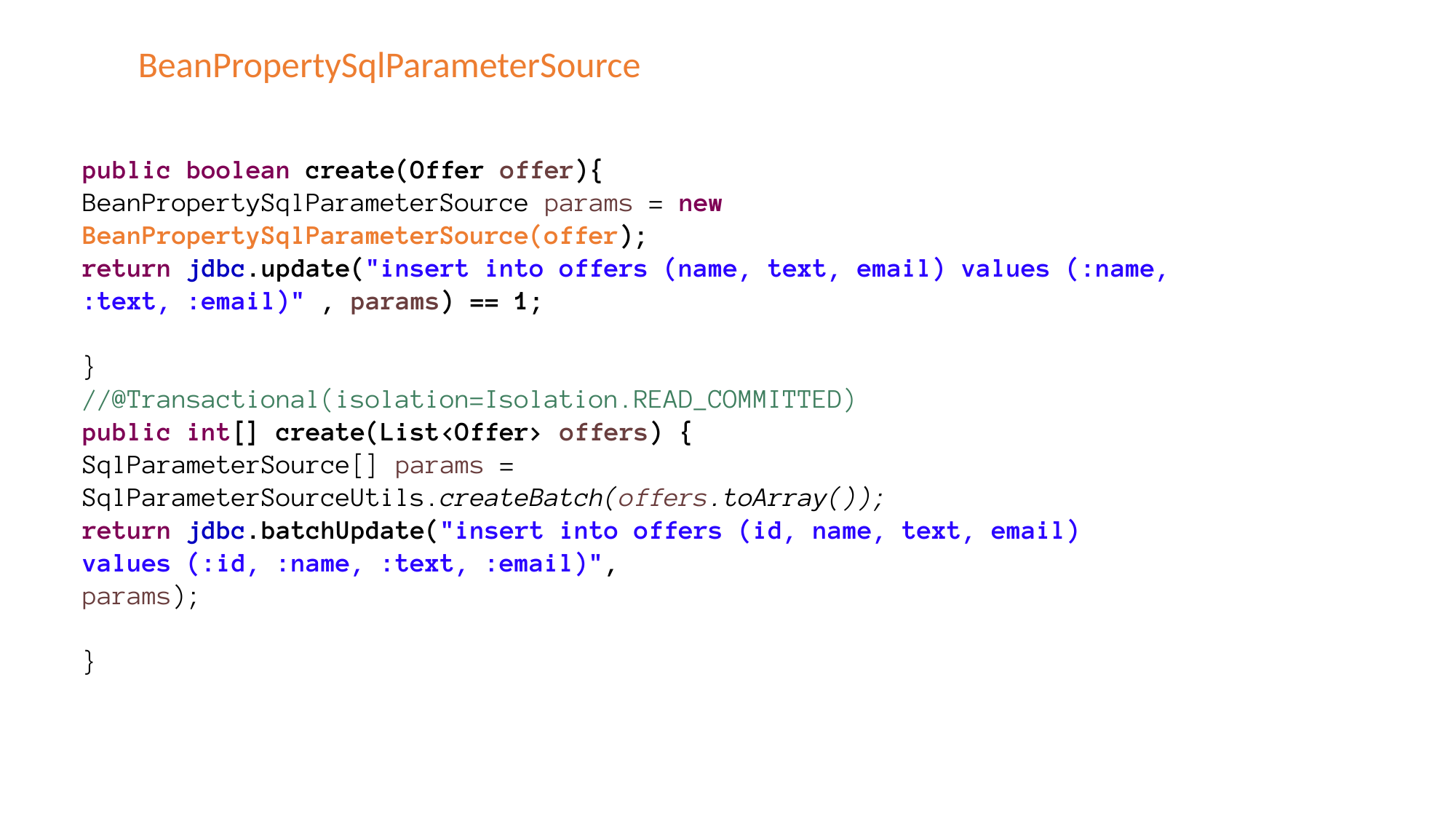

# BeanPropertySqlParameterSource
public boolean create(Offer offer){
BeanPropertySqlParameterSource params = new BeanPropertySqlParameterSource(offer);
return jdbc.update("insert into offers (name, text, email) values (:name, :text, :email)" , params) == 1;

}
//@Transactional(isolation=Isolation.READ_COMMITTED)
public int[] create(List<Offer> offers) {
SqlParameterSource[] params = SqlParameterSourceUtils.createBatch(offers.toArray());
return jdbc.batchUpdate("insert into offers (id, name, text, email) values (:id, :name, :text, :email)",
params);

}